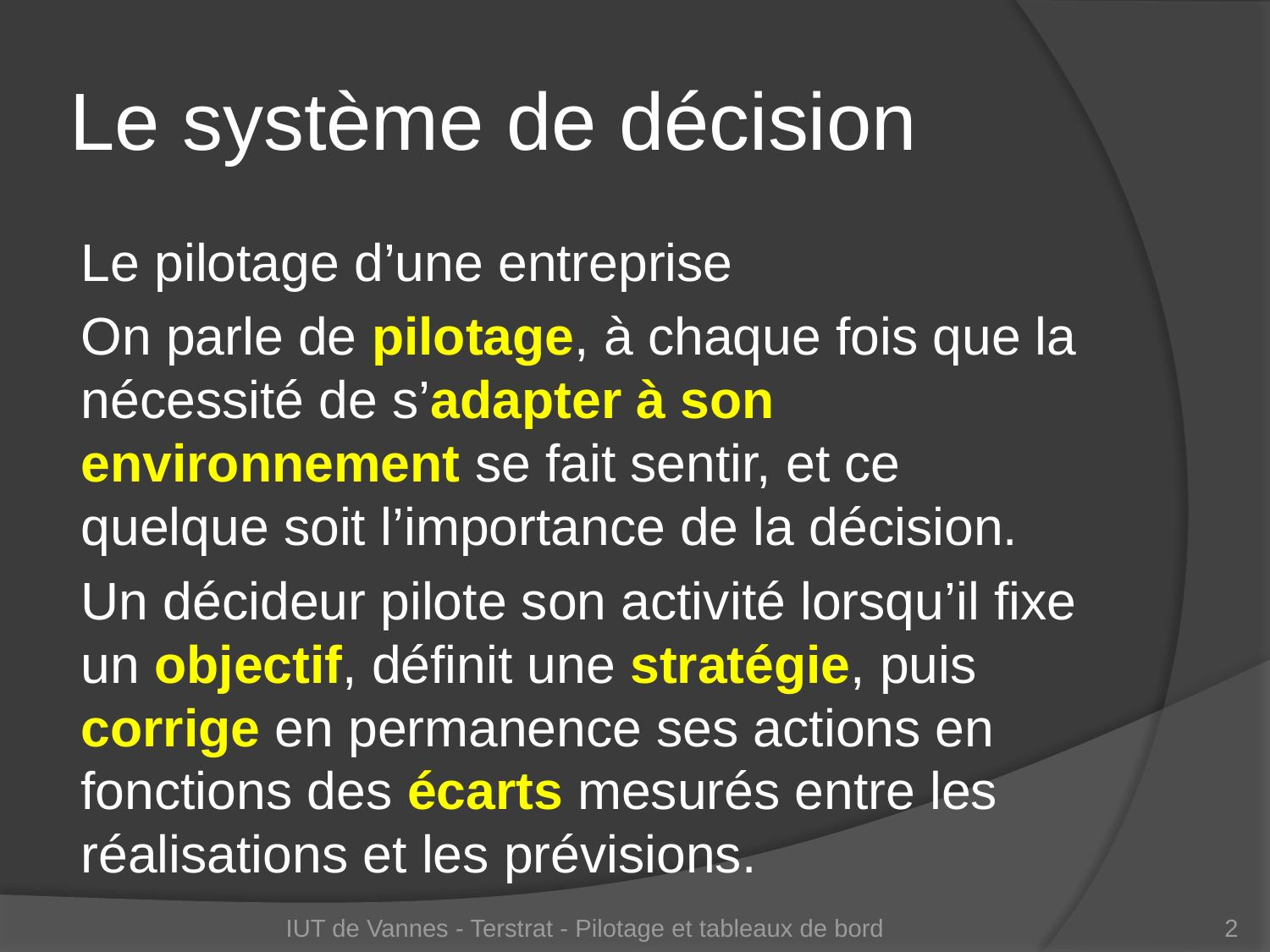

# Le système de décision
Le pilotage d’une entreprise
On parle de pilotage, à chaque fois que la nécessité de s’adapter à son environnement se fait sentir, et ce quelque soit l’importance de la décision.
Un décideur pilote son activité lorsqu’il fixe un objectif, définit une stratégie, puis corrige en permanence ses actions en fonctions des écarts mesurés entre les réalisations et les prévisions.
IUT de Vannes - Terstrat - Pilotage et tableaux de bord
2